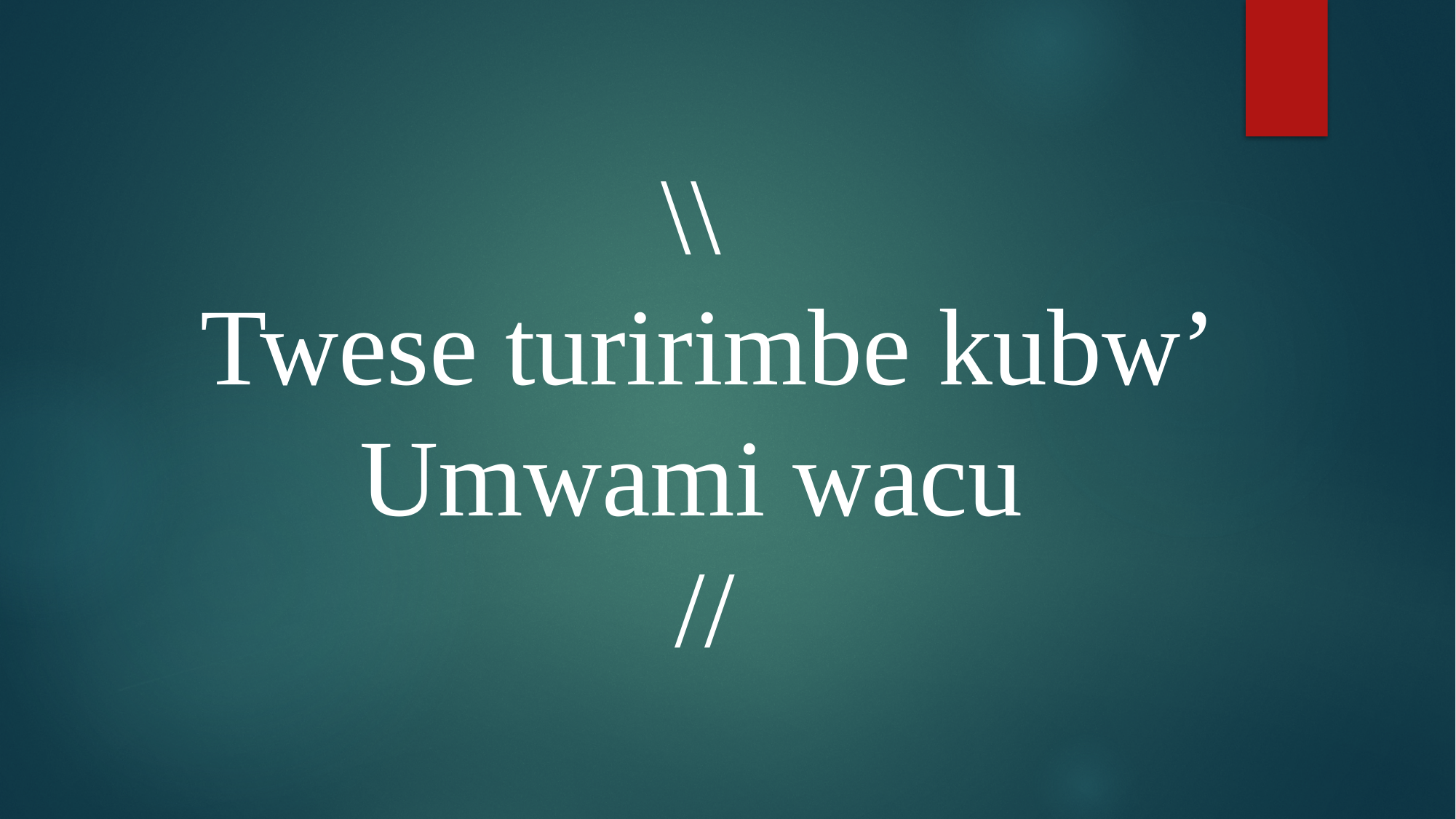

\\
Twese turirimbe kubw’ Umwami wacu
//